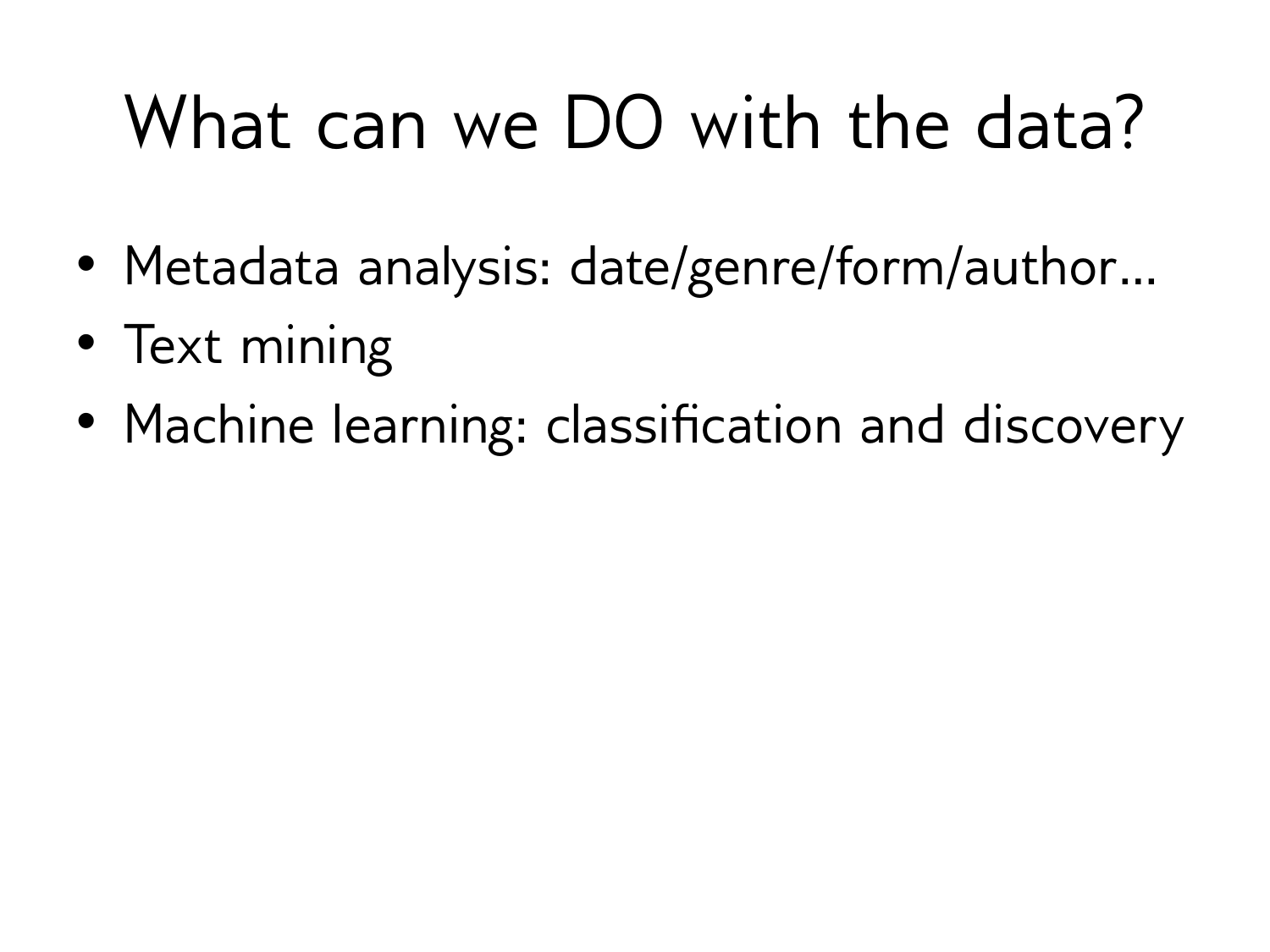

# What can we DO with the data?
Metadata analysis: date/genre/form/author…
Text mining
Machine learning: classification and discovery